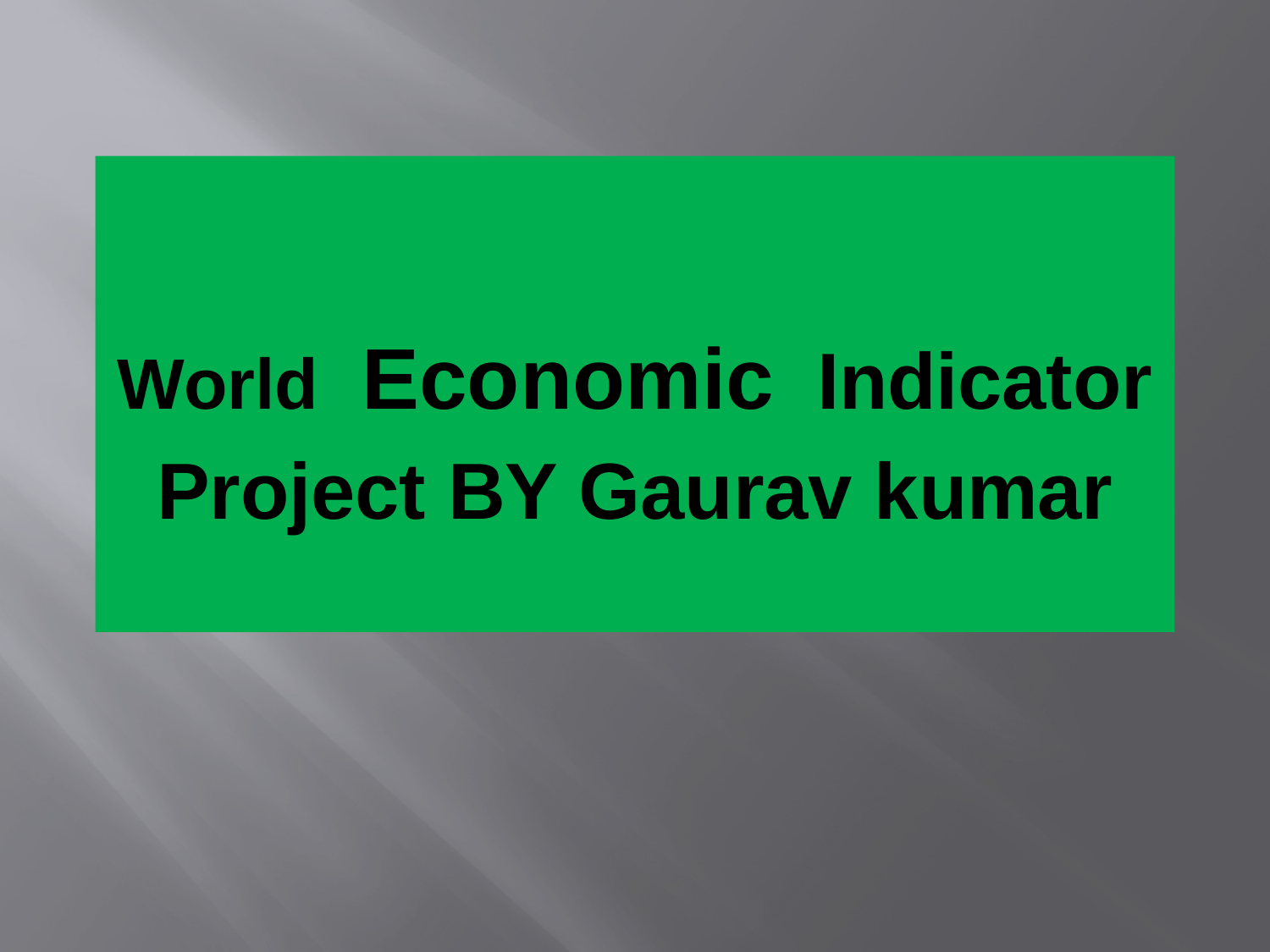

World Economic Indicator Project BY Gaurav kumar